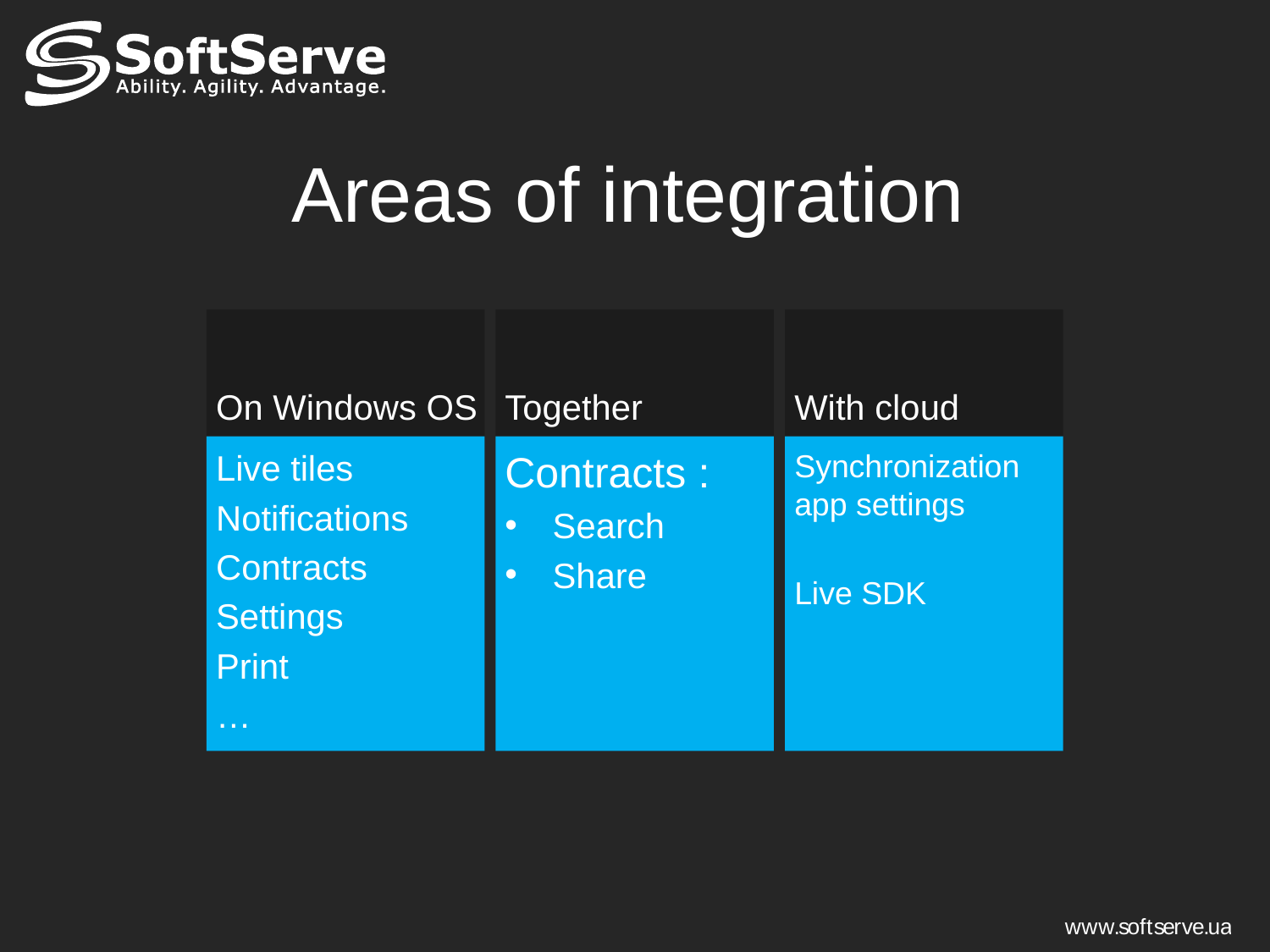

# Areas of integration
On Windows OS
Together
With cloud
Live tiles
Notifications
Contracts
Settings
Print
…

Contracts :
Search
Share
Synchronization app settings

Live SDK